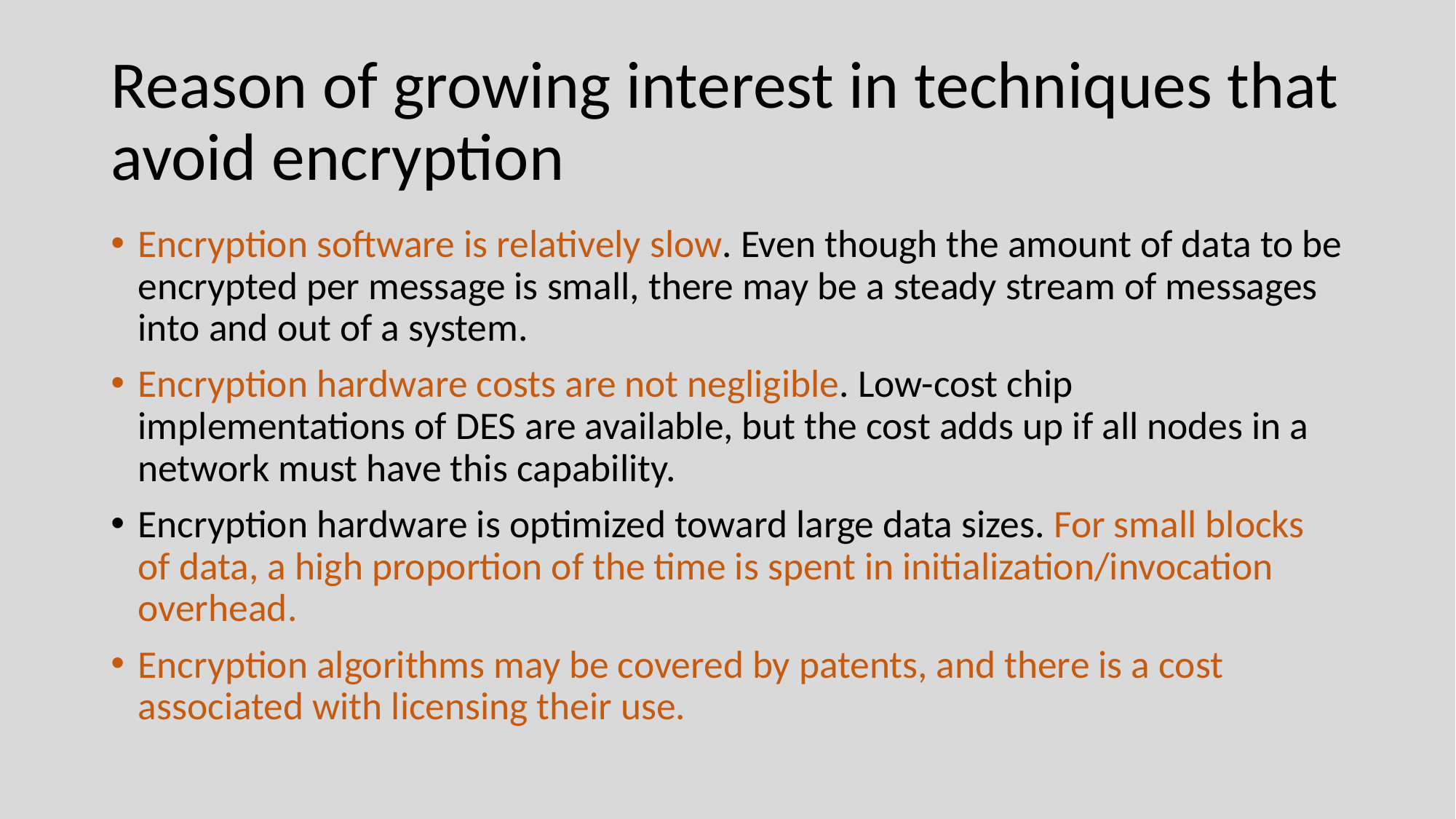

# Reason of growing interest in techniques that avoid encryption
Encryption software is relatively slow. Even though the amount of data to be encrypted per message is small, there may be a steady stream of messages into and out of a system.
Encryption hardware costs are not negligible. Low-cost chip implementations of DES are available, but the cost adds up if all nodes in a network must have this capability.
Encryption hardware is optimized toward large data sizes. For small blocks of data, a high proportion of the time is spent in initialization/invocation overhead.
Encryption algorithms may be covered by patents, and there is a cost associated with licensing their use.